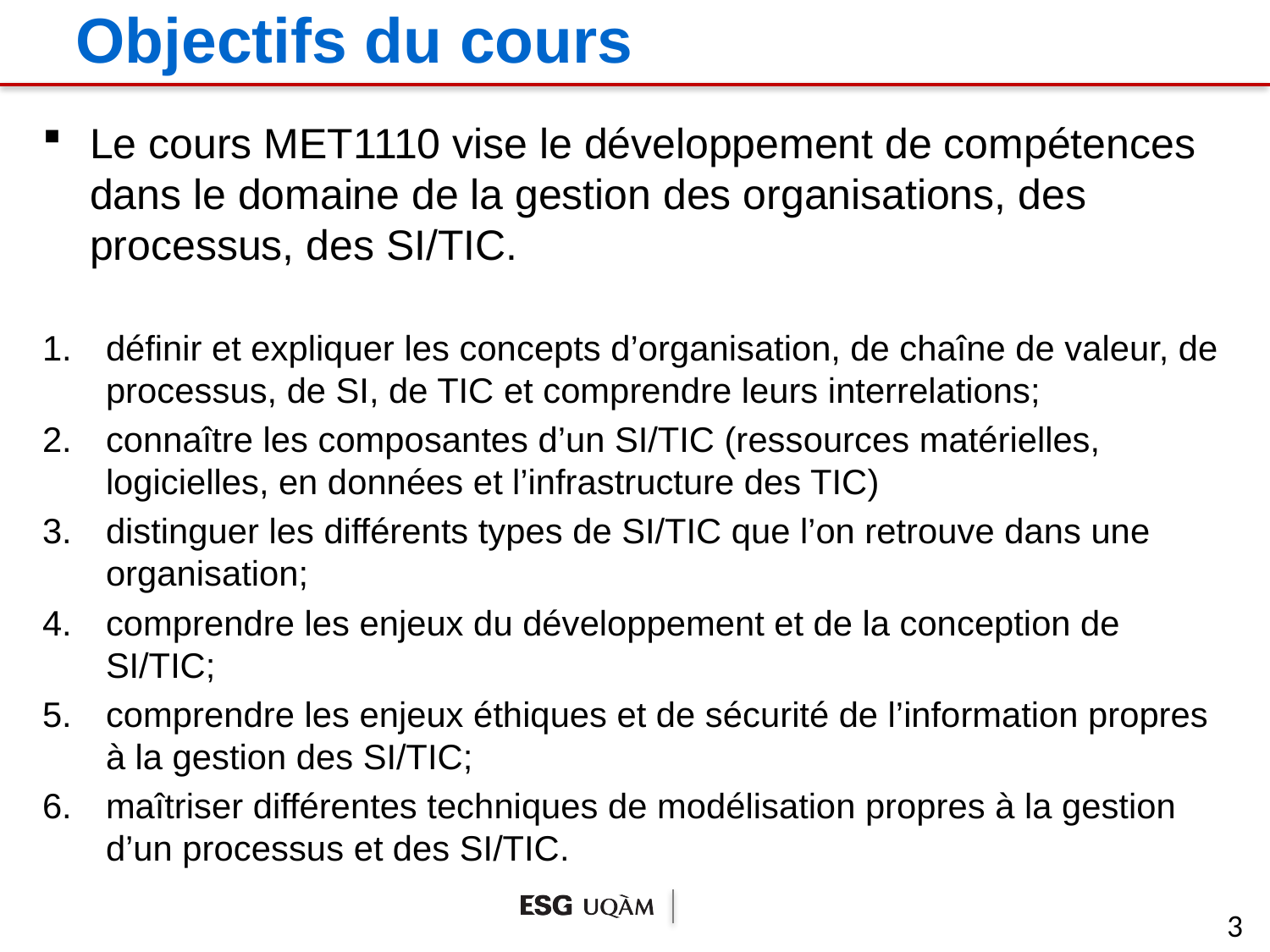

# Objectifs du cours
Le cours MET1110 vise le développement de compétences dans le domaine de la gestion des organisations, des processus, des SI/TIC.

définir et expliquer les concepts d’organisation, de chaîne de valeur, de processus, de SI, de TIC et comprendre leurs interrelations;
connaître les composantes d’un SI/TIC (ressources matérielles, logicielles, en données et l’infrastructure des TIC)
distinguer les différents types de SI/TIC que l’on retrouve dans une organisation;
comprendre les enjeux du développement et de la conception de SI/TIC;
comprendre les enjeux éthiques et de sécurité de l’information propres à la gestion des SI/TIC;
maîtriser différentes techniques de modélisation propres à la gestion d’un processus et des SI/TIC.
3